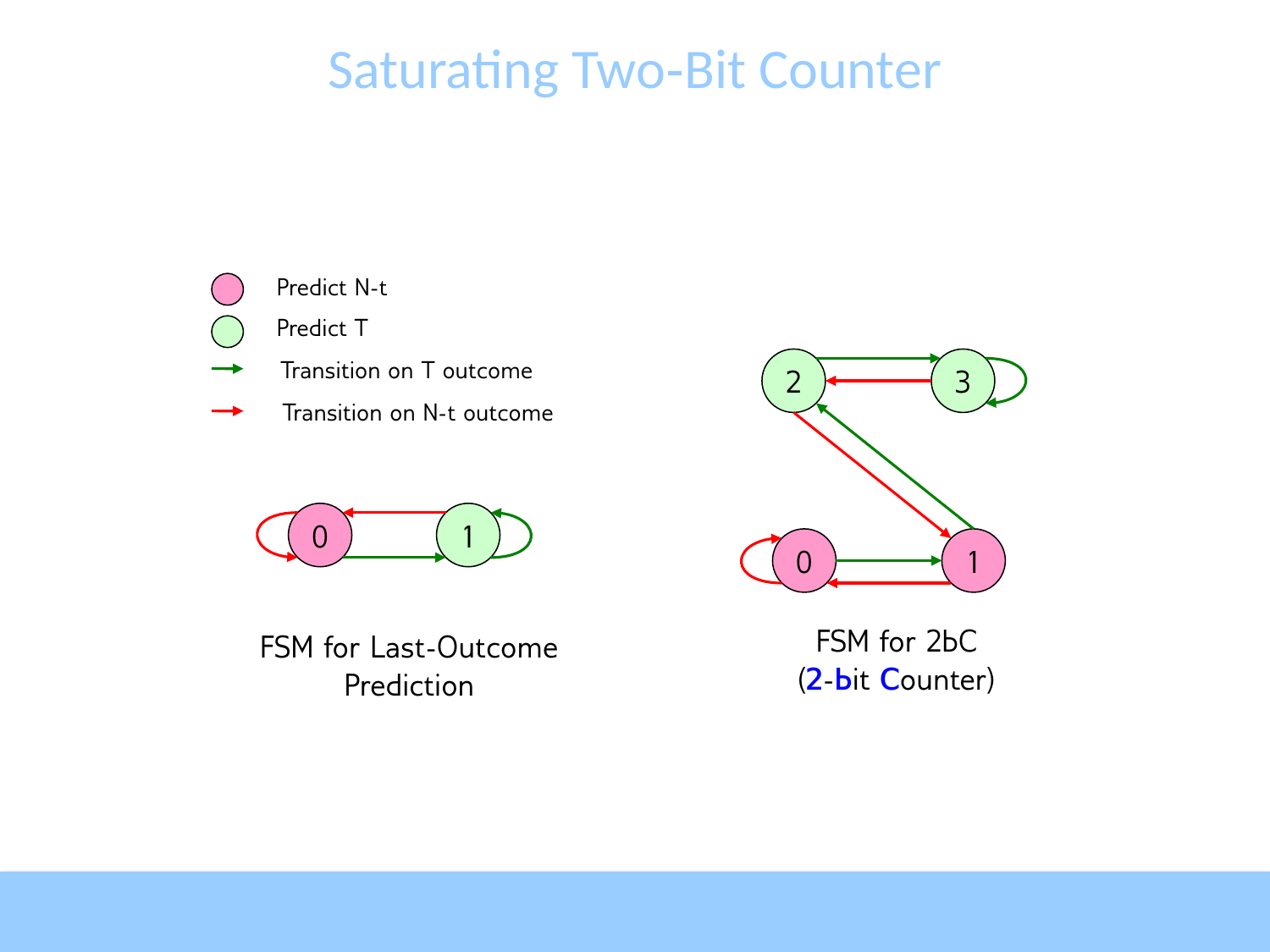

# Saturating Two-Bit Counter
Predict N-t

Predict T

Transition on T outcome
2
3
0
1
FSM for 2bC
(2-bit Counter)

Transition on N-t outcome

0
1
FSM for Last-Outcome
Prediction